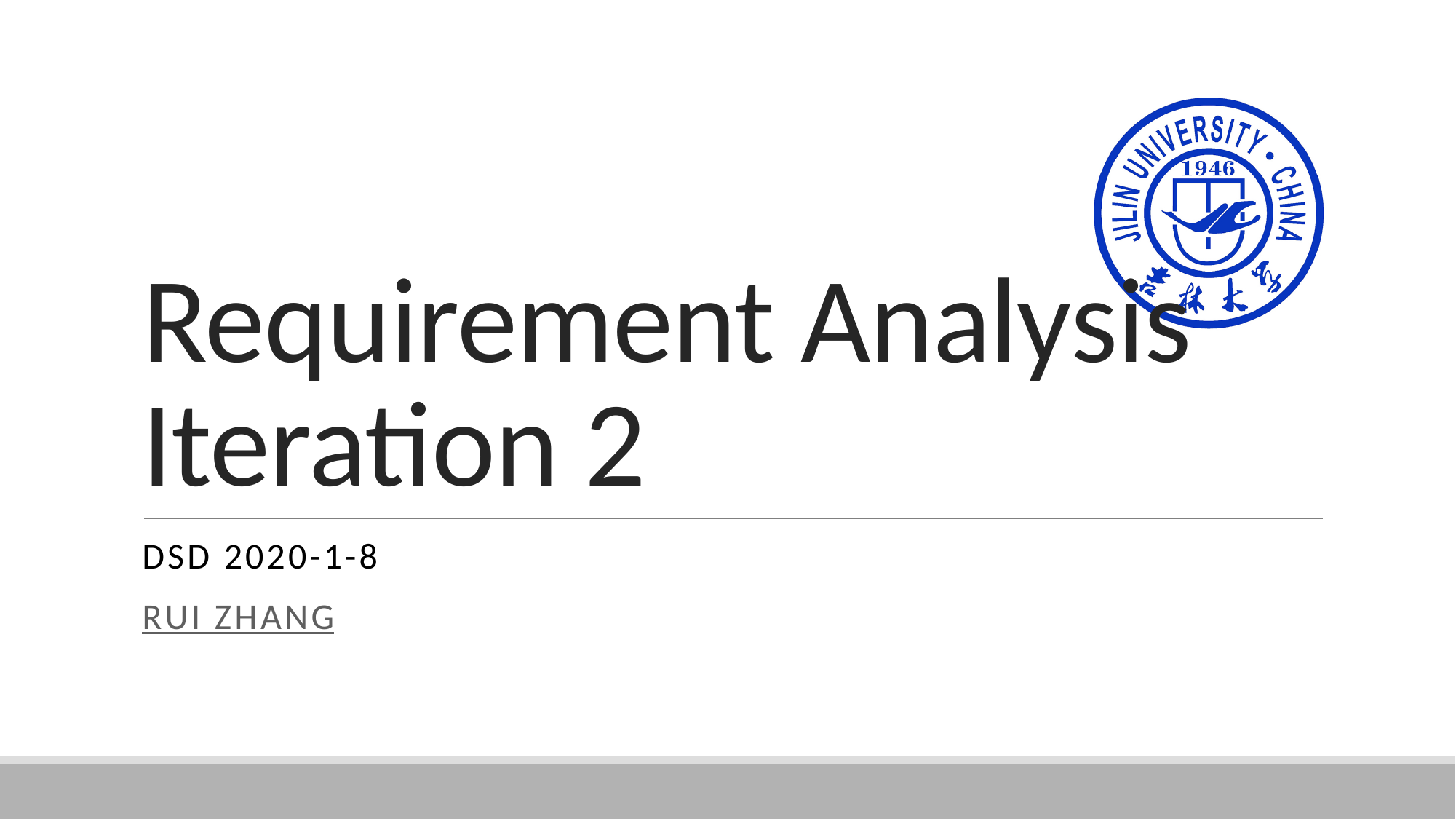

# Requirement Analysis Iteration 2
DSD 2020-1-8
Rui ZHANG